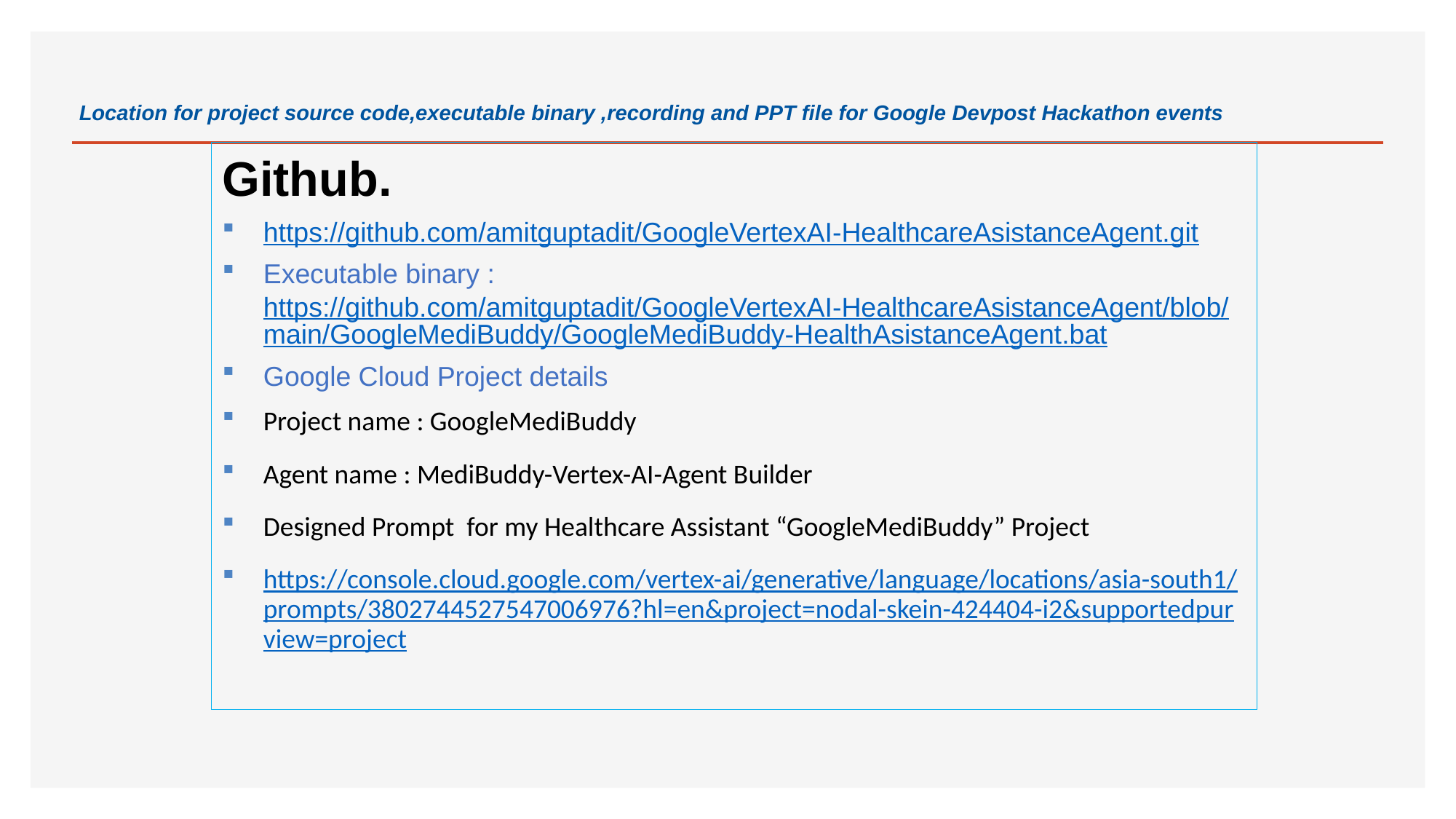

# Location for project source code,executable binary ,recording and PPT file for Google Devpost Hackathon events
Github.
https://github.com/amitguptadit/GoogleVertexAI-HealthcareAsistanceAgent.git
Executable binary :  https://github.com/amitguptadit/GoogleVertexAI-HealthcareAsistanceAgent/blob/main/GoogleMediBuddy/GoogleMediBuddy-HealthAsistanceAgent.bat
Google Cloud Project details
Project name : GoogleMediBuddy
Agent name : MediBuddy-Vertex-AI-Agent Builder
Designed Prompt  for my Healthcare Assistant “GoogleMediBuddy” Project
https://console.cloud.google.com/vertex-ai/generative/language/locations/asia-south1/prompts/3802744527547006976?hl=en&project=nodal-skein-424404-i2&supportedpurview=project